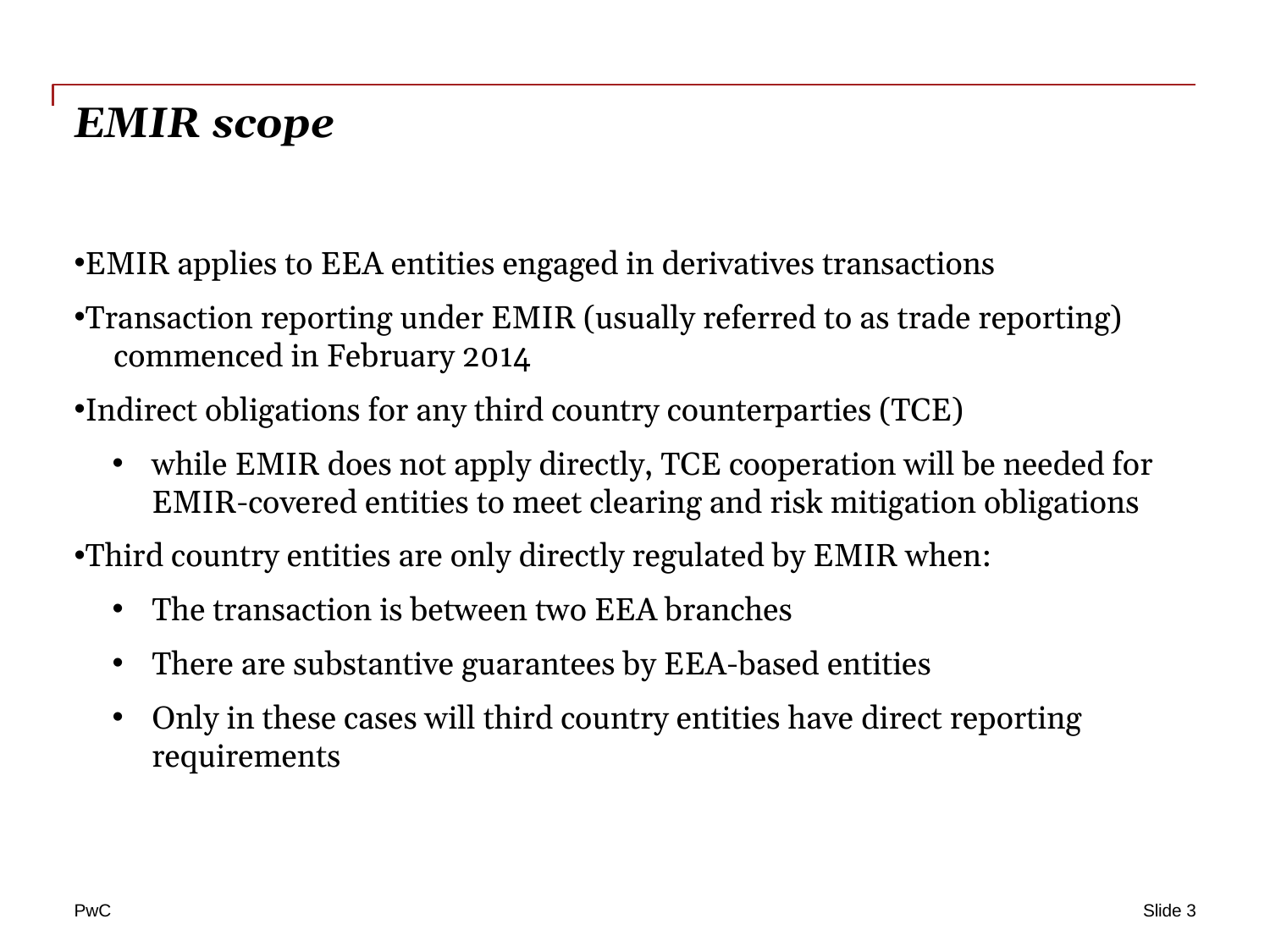

# EMIR scope
EMIR applies to EEA entities engaged in derivatives transactions
Transaction reporting under EMIR (usually referred to as trade reporting)
     commenced in February 2014
Indirect obligations for any third country counterparties (TCE)
while EMIR does not apply directly, TCE cooperation will be needed for EMIR-covered entities to meet clearing and risk mitigation obligations
Third country entities are only directly regulated by EMIR when:
The transaction is between two EEA branches
There are substantive guarantees by EEA-based entities
Only in these cases will third country entities have direct reporting requirements
Slide 3